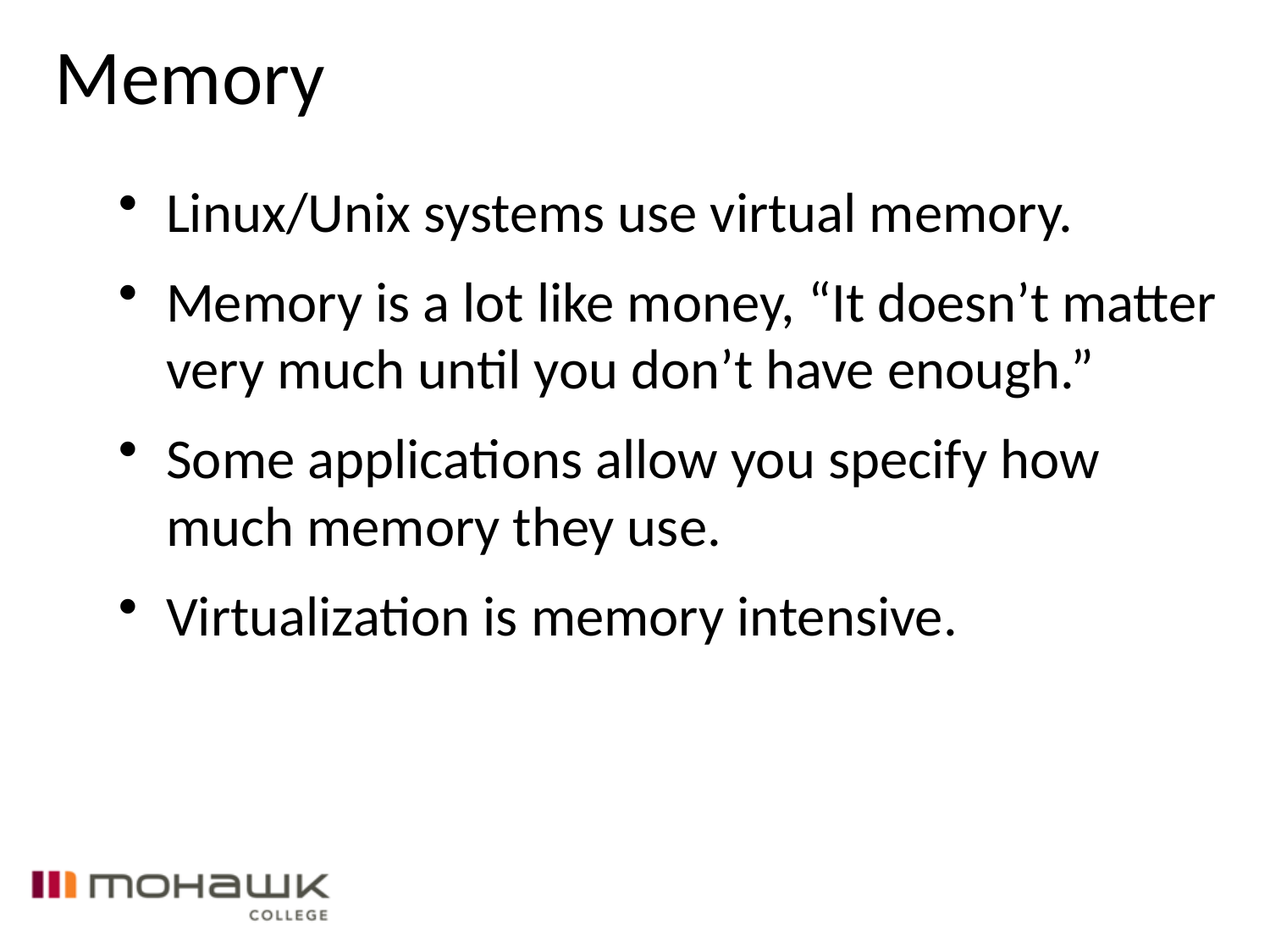

# Memory
Linux/Unix systems use virtual memory.
Memory is a lot like money, “It doesn’t matter very much until you don’t have enough.”
Some applications allow you specify how much memory they use.
Virtualization is memory intensive.